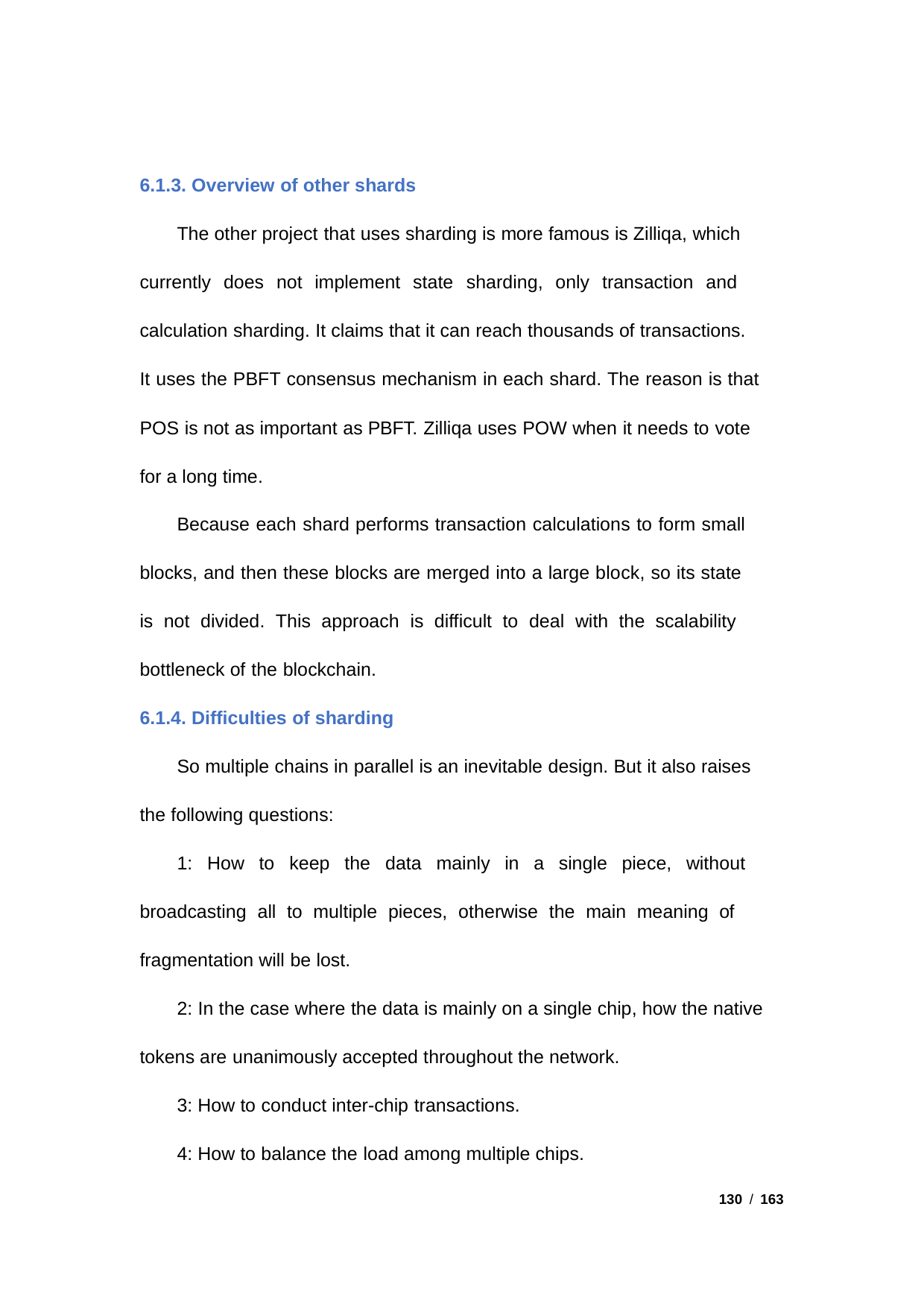

6.1.3. Overview of other shards
The other project that uses sharding is more famous is Zilliqa, which
currently does not implement state sharding, only transaction and
calculation sharding. It claims that it can reach thousands of transactions.
It uses the PBFT consensus mechanism in each shard. The reason is that
POS is not as important as PBFT. Zilliqa uses POW when it needs to vote
for a long time.
Because each shard performs transaction calculations to form small
blocks, and then these blocks are merged into a large block, so its state
is not divided. This approach is difficult to deal with the scalability
bottleneck of the blockchain.
6.1.4. Difficulties of sharding
So multiple chains in parallel is an inevitable design. But it also raises
the following questions:
1: How to keep the data mainly in a single piece, without
broadcasting all to multiple pieces, otherwise the main meaning of
fragmentation will be lost.
2: In the case where the data is mainly on a single chip, how the native
tokens are unanimously accepted throughout the network.
3: How to conduct inter-chip transactions.
4: How to balance the load among multiple chips.
130 / 163